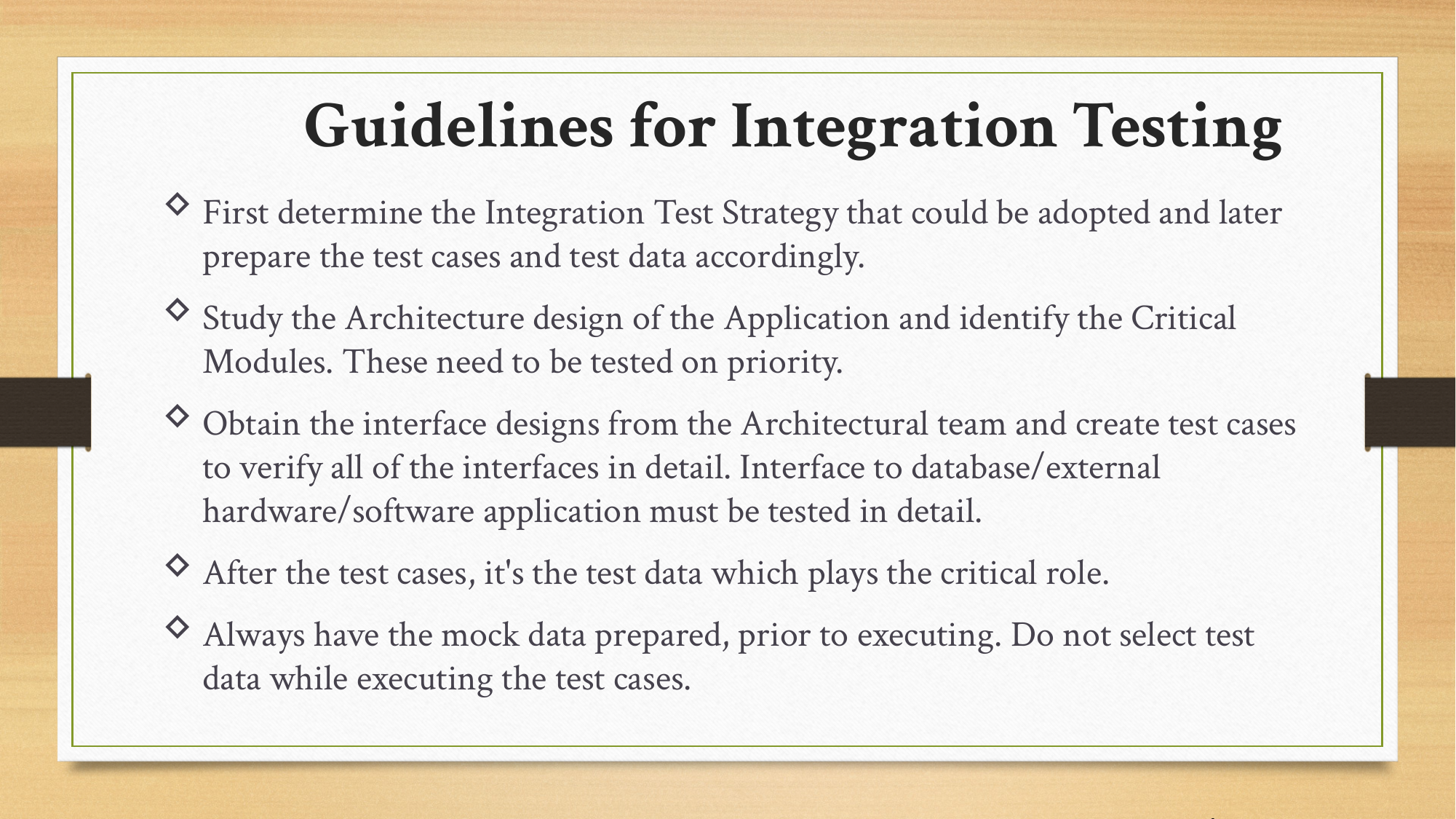

Guidelines for Integration Testing
First determine the Integration Test Strategy that could be adopted and later prepare the test cases and test data accordingly.
Study the Architecture design of the Application and identify the Critical Modules. These need to be tested on priority.
Obtain the interface designs from the Architectural team and create test cases to verify all of the interfaces in detail. Interface to database/external hardware/software application must be tested in detail.
After the test cases, it's the test data which plays the critical role.
Always have the mock data prepared, prior to executing. Do not select test data while executing the test cases.

3